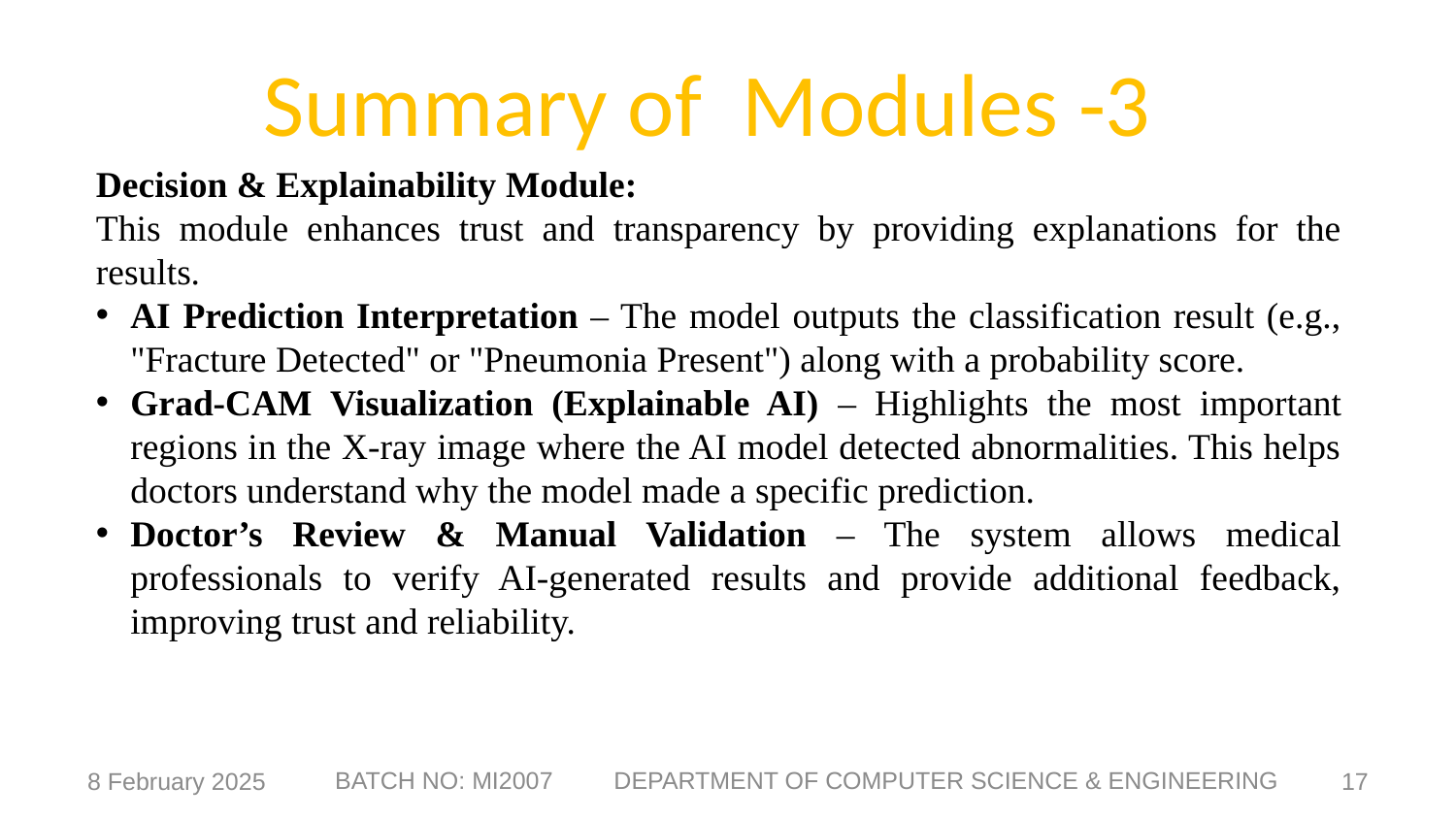

# Summary of  Modules -3
Decision & Explainability Module:
This module enhances trust and transparency by providing explanations for the results.
AI Prediction Interpretation – The model outputs the classification result (e.g., "Fracture Detected" or "Pneumonia Present") along with a probability score.
Grad-CAM Visualization (Explainable AI) – Highlights the most important regions in the X-ray image where the AI model detected abnormalities. This helps doctors understand why the model made a specific prediction.
Doctor’s Review & Manual Validation – The system allows medical professionals to verify AI-generated results and provide additional feedback, improving trust and reliability.

8 February 2025
17
BATCH NO: MI2007         DEPARTMENT OF COMPUTER SCIENCE & ENGINEERING